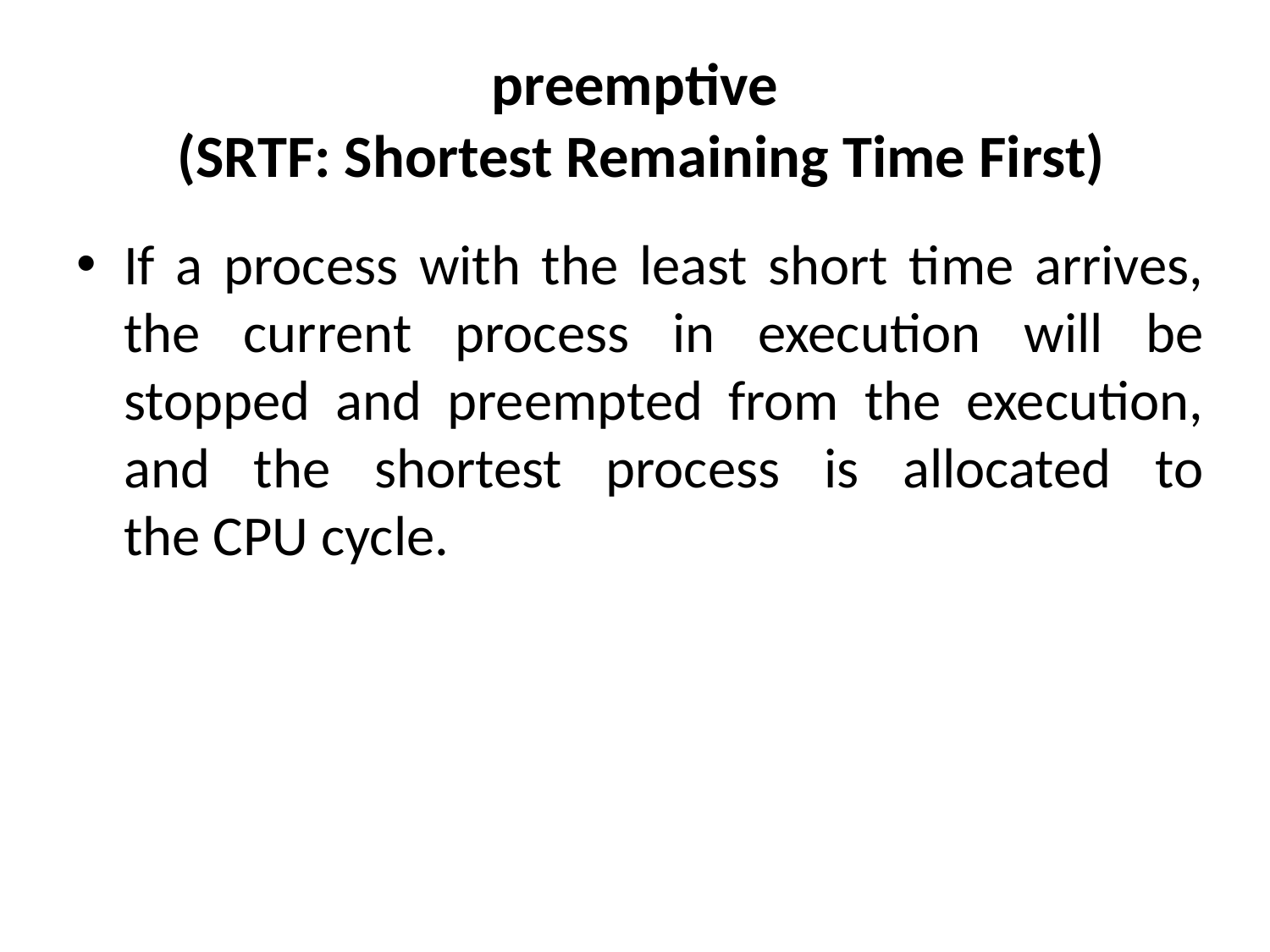

# preemptive (SRTF: Shortest Remaining Time First)
If a process with the least short time arrives, the current process in execution will be stopped and preempted from the execution, and the shortest process is allocated to the CPU cycle.